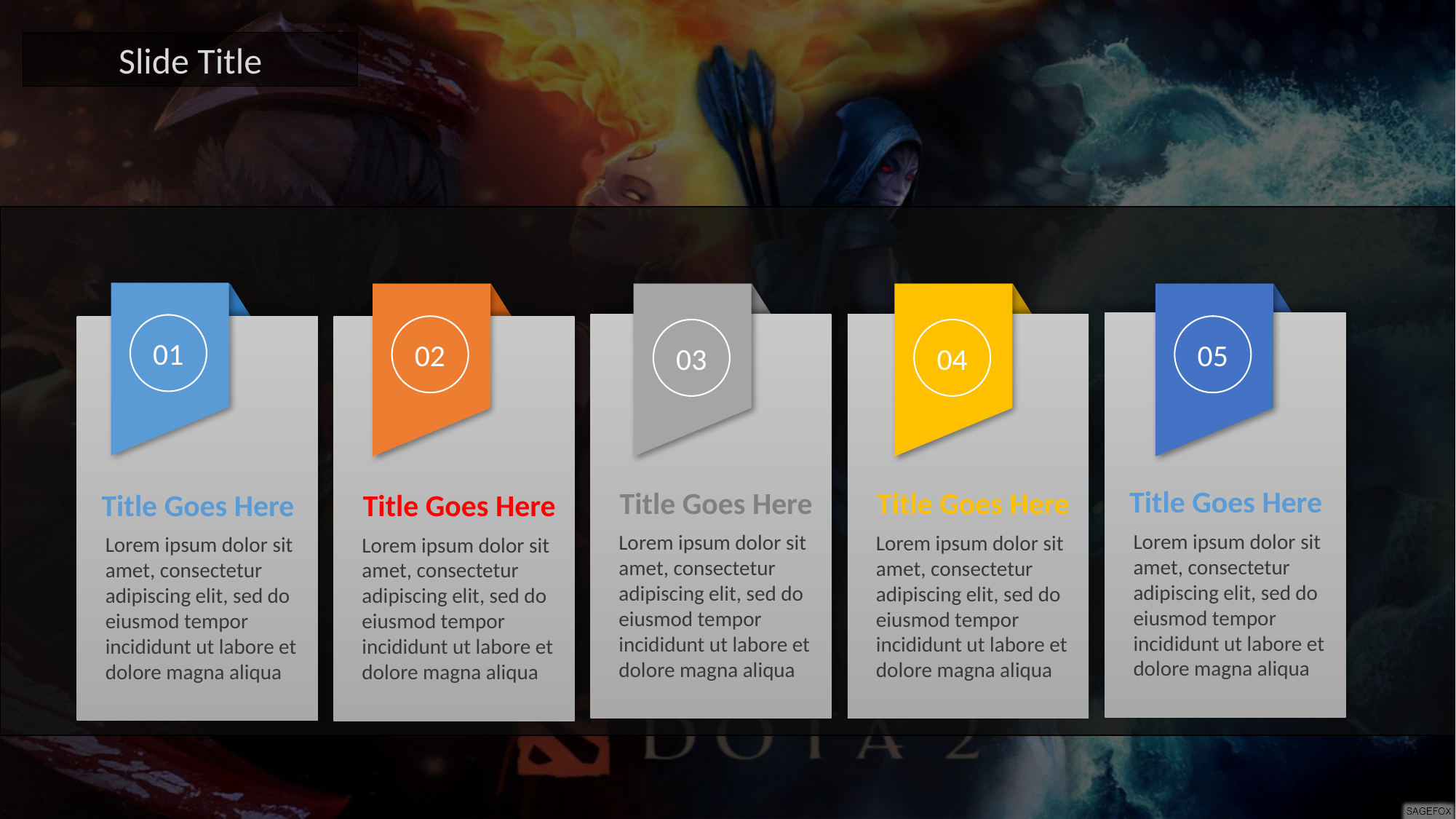

Slide Title

01

03

04

05

02

Title Goes Here
Lorem ipsum dolor sit amet, consectetur adipiscing elit, sed do eiusmod tempor incididunt ut labore et dolore magna aliqua
Title Goes Here
Lorem ipsum dolor sit amet, consectetur adipiscing elit, sed do eiusmod tempor incididunt ut labore et dolore magna aliqua
Title Goes Here
Lorem ipsum dolor sit amet, consectetur adipiscing elit, sed do eiusmod tempor incididunt ut labore et dolore magna aliqua
Title Goes Here
Lorem ipsum dolor sit amet, consectetur adipiscing elit, sed do eiusmod tempor incididunt ut labore et dolore magna aliqua
Title Goes Here
Lorem ipsum dolor sit amet, consectetur adipiscing elit, sed do eiusmod tempor incididunt ut labore et dolore magna aliqua